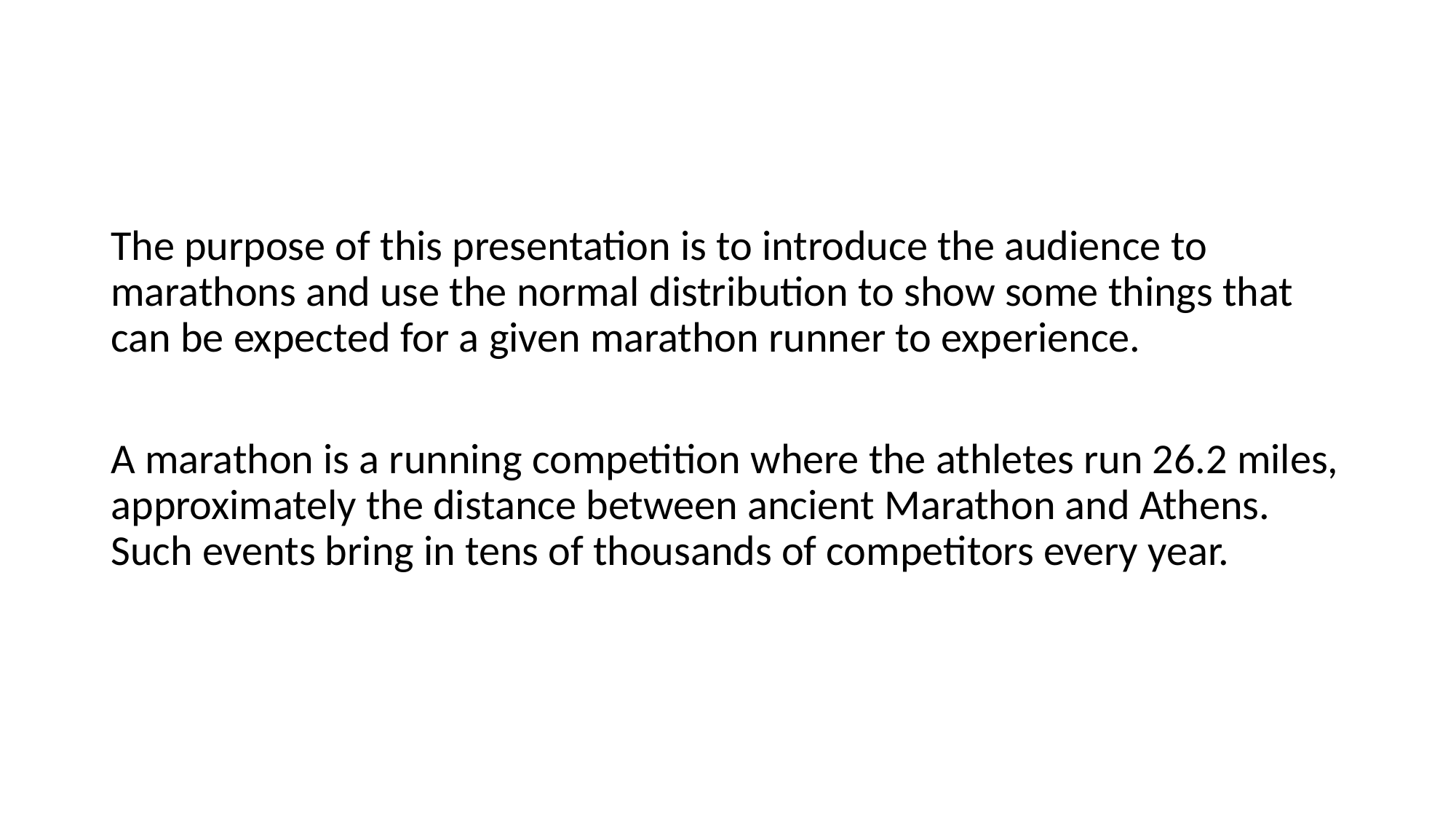

#
The purpose of this presentation is to introduce the audience to marathons and use the normal distribution to show some things that can be expected for a given marathon runner to experience.

A marathon is a running competition where the athletes run 26.2 miles, approximately the distance between ancient Marathon and Athens. Such events bring in tens of thousands of competitors every year.